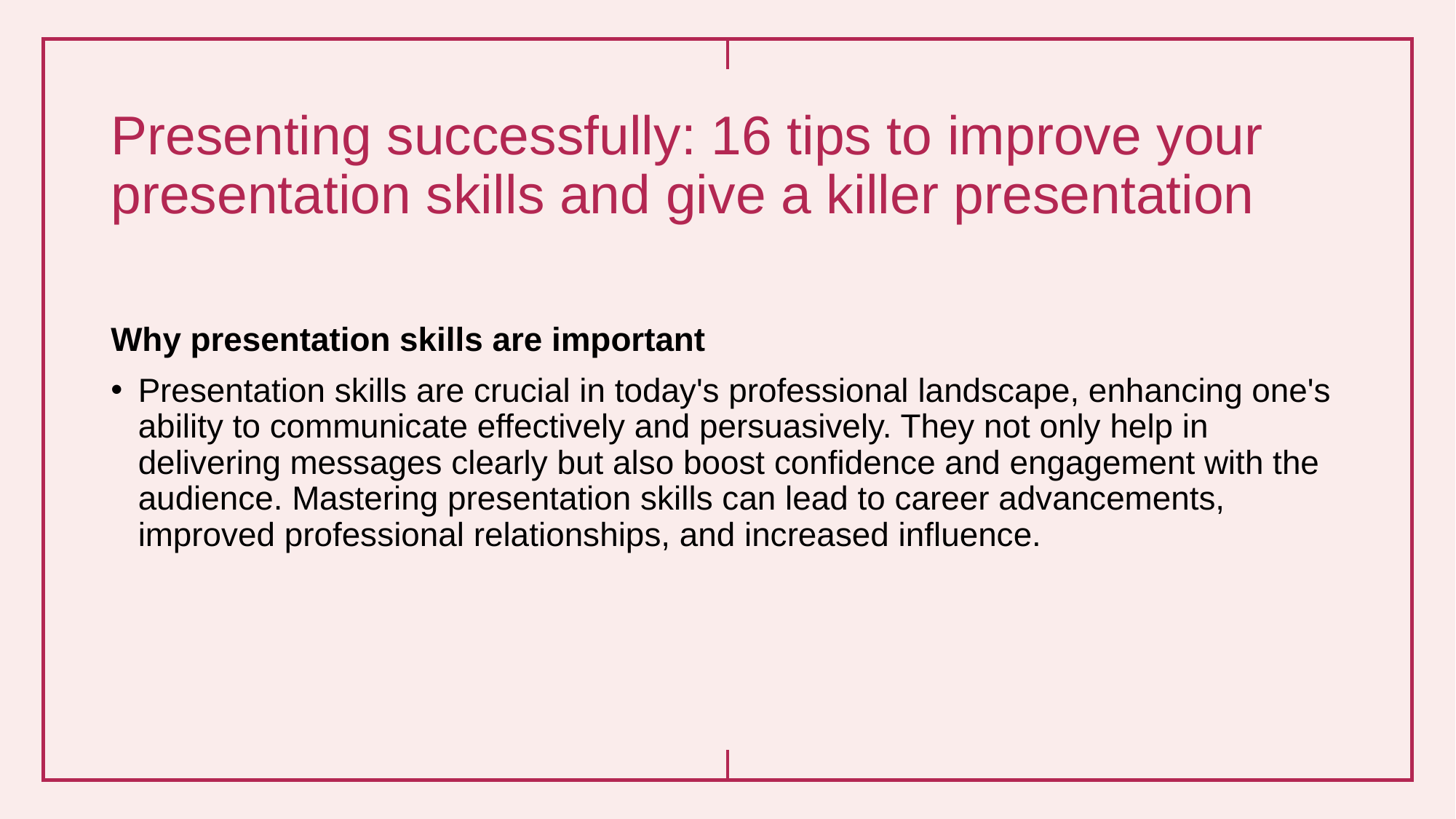

# Presenting successfully: 16 tips to improve your presentation skills and give a killer presentation
Why presentation skills are important
Presentation skills are crucial in today's professional landscape, enhancing one's ability to communicate effectively and persuasively. They not only help in delivering messages clearly but also boost confidence and engagement with the audience. Mastering presentation skills can lead to career advancements, improved professional relationships, and increased influence.